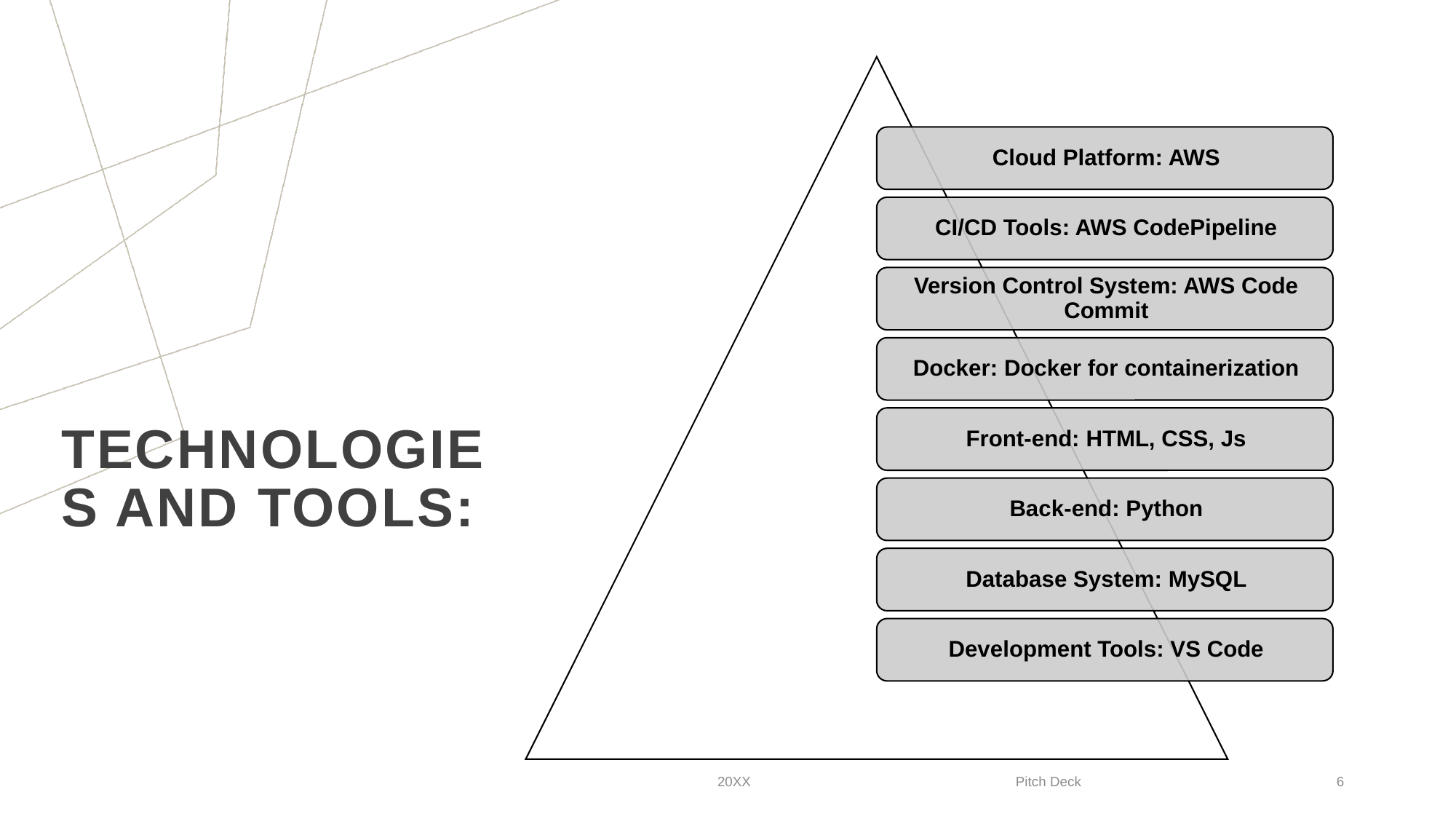

Cloud Platform: AWS
CI/CD Tools: AWS CodePipeline
Version Control System: AWS Code Commit
Docker: Docker for containerization
Front-end: HTML, CSS, Js
Back-end: Python
Database System: MySQL
Development Tools: VS Code
# Technologies and Tools:
20XX
Pitch Deck
6